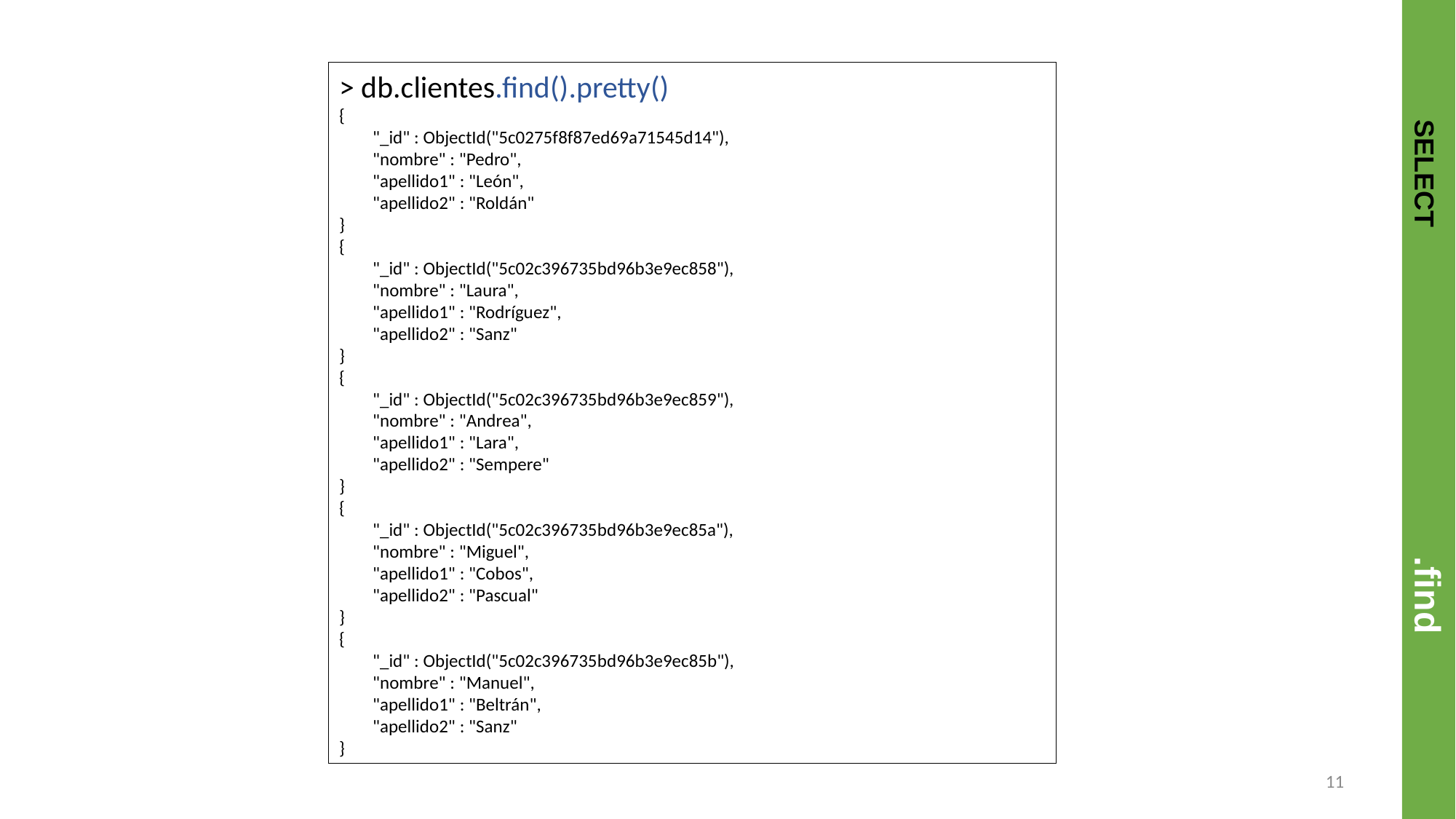

> db.clientes.find().pretty()
{
        "_id" : ObjectId("5c0275f8f87ed69a71545d14"),
        "nombre" : "Pedro",
        "apellido1" : "León",
        "apellido2" : "Roldán"
}
{
        "_id" : ObjectId("5c02c396735bd96b3e9ec858"),
        "nombre" : "Laura",
        "apellido1" : "Rodríguez",
        "apellido2" : "Sanz"
}
{
        "_id" : ObjectId("5c02c396735bd96b3e9ec859"),
        "nombre" : "Andrea",
        "apellido1" : "Lara",
        "apellido2" : "Sempere"
}
{
        "_id" : ObjectId("5c02c396735bd96b3e9ec85a"),
        "nombre" : "Miguel",
        "apellido1" : "Cobos",
        "apellido2" : "Pascual"
}
{
        "_id" : ObjectId("5c02c396735bd96b3e9ec85b"),
        "nombre" : "Manuel",
        "apellido1" : "Beltrán",
        "apellido2" : "Sanz"
}
	SELECT				.find
11